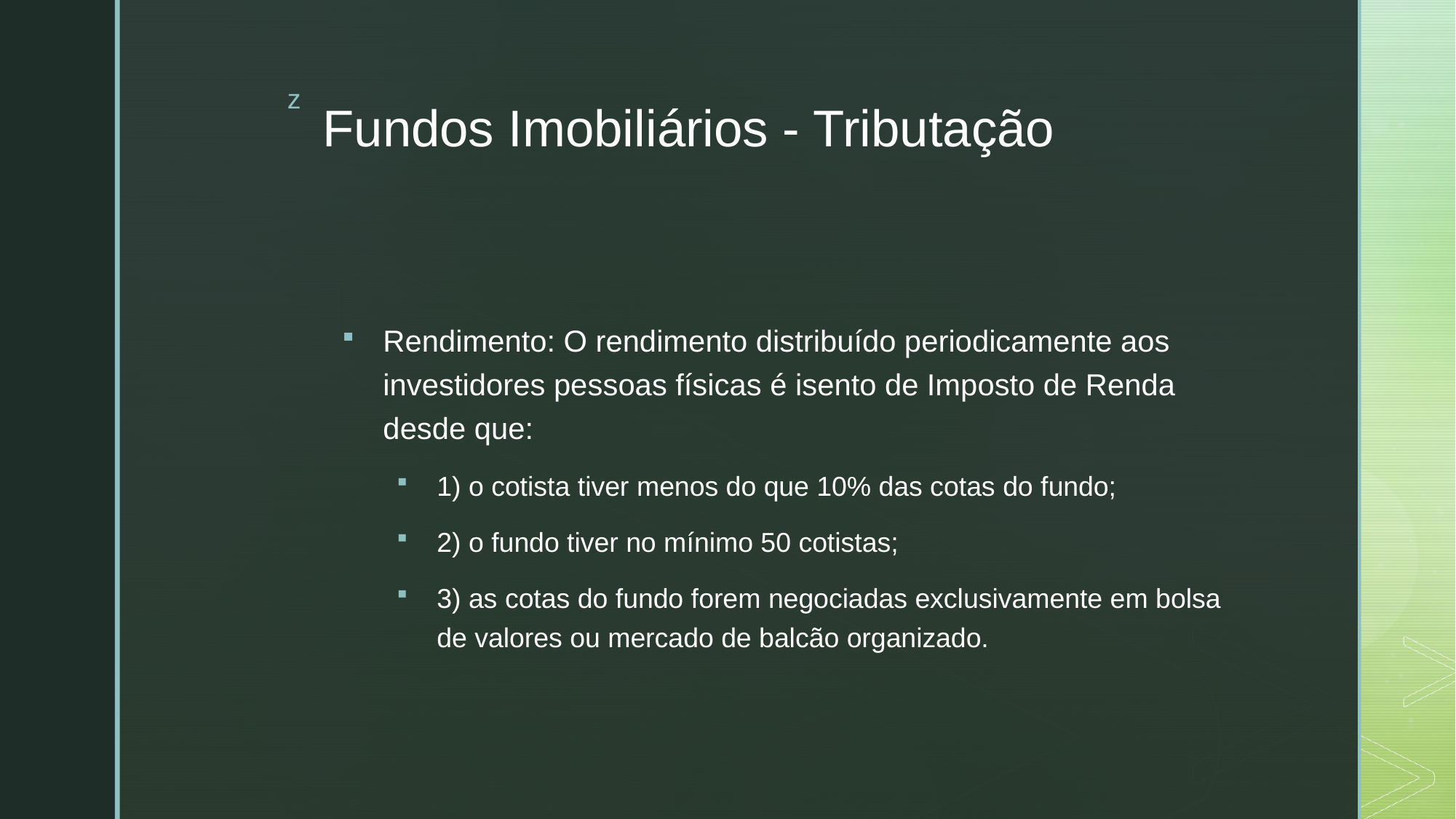

# Fundos Imobiliários - Tributação
Rendimento: O rendimento distribuído periodicamente aos investidores pessoas físicas é isento de Imposto de Renda desde que:
1) o cotista tiver menos do que 10% das cotas do fundo;
2) o fundo tiver no mínimo 50 cotistas;
3) as cotas do fundo forem negociadas exclusivamente em bolsa de valores ou mercado de balcão organizado.